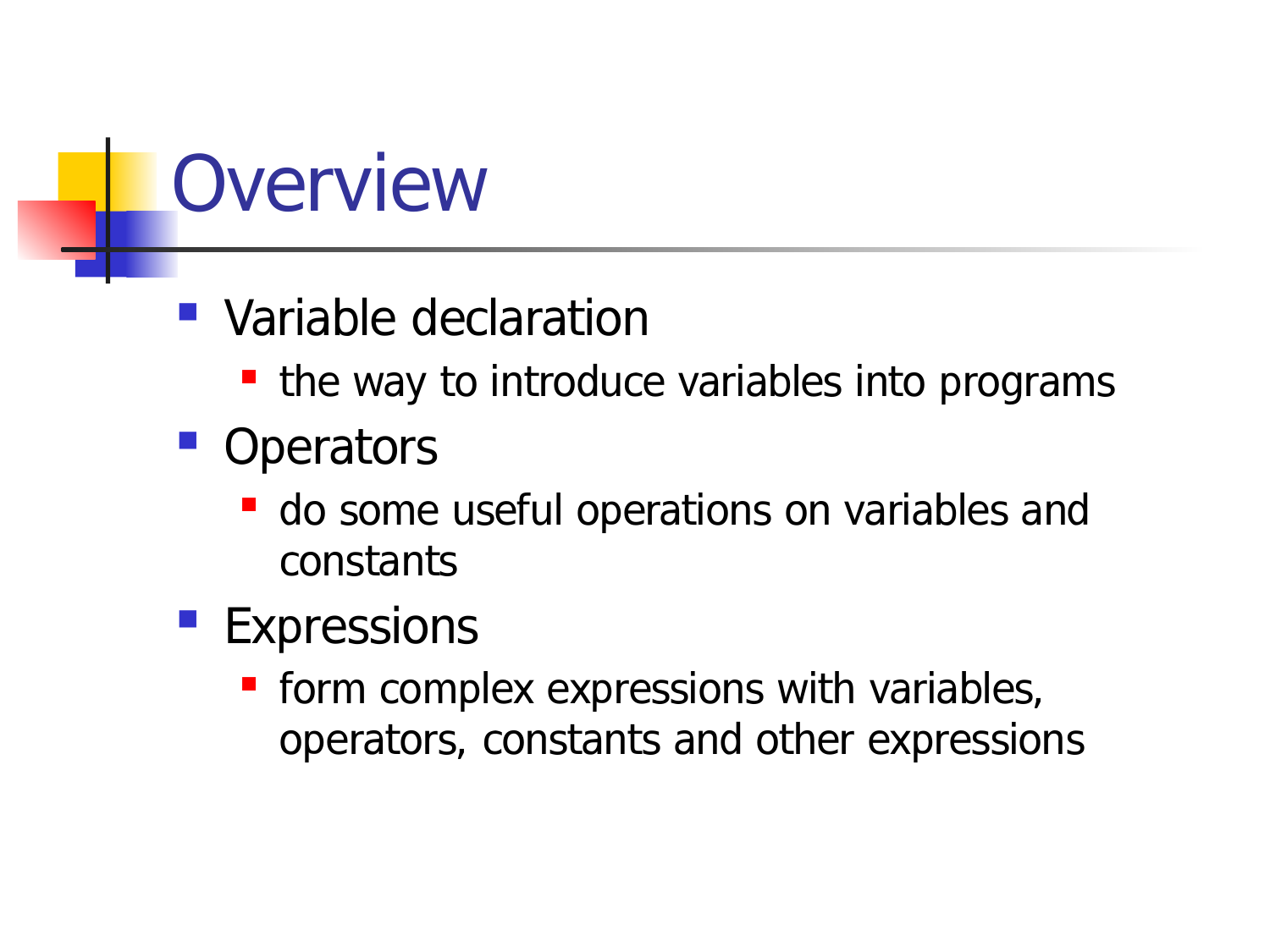

# Overview
Variable declaration
the way to introduce variables into programs
Operators
do some useful operations on variables and constants
Expressions
form complex expressions with variables, operators, constants and other expressions